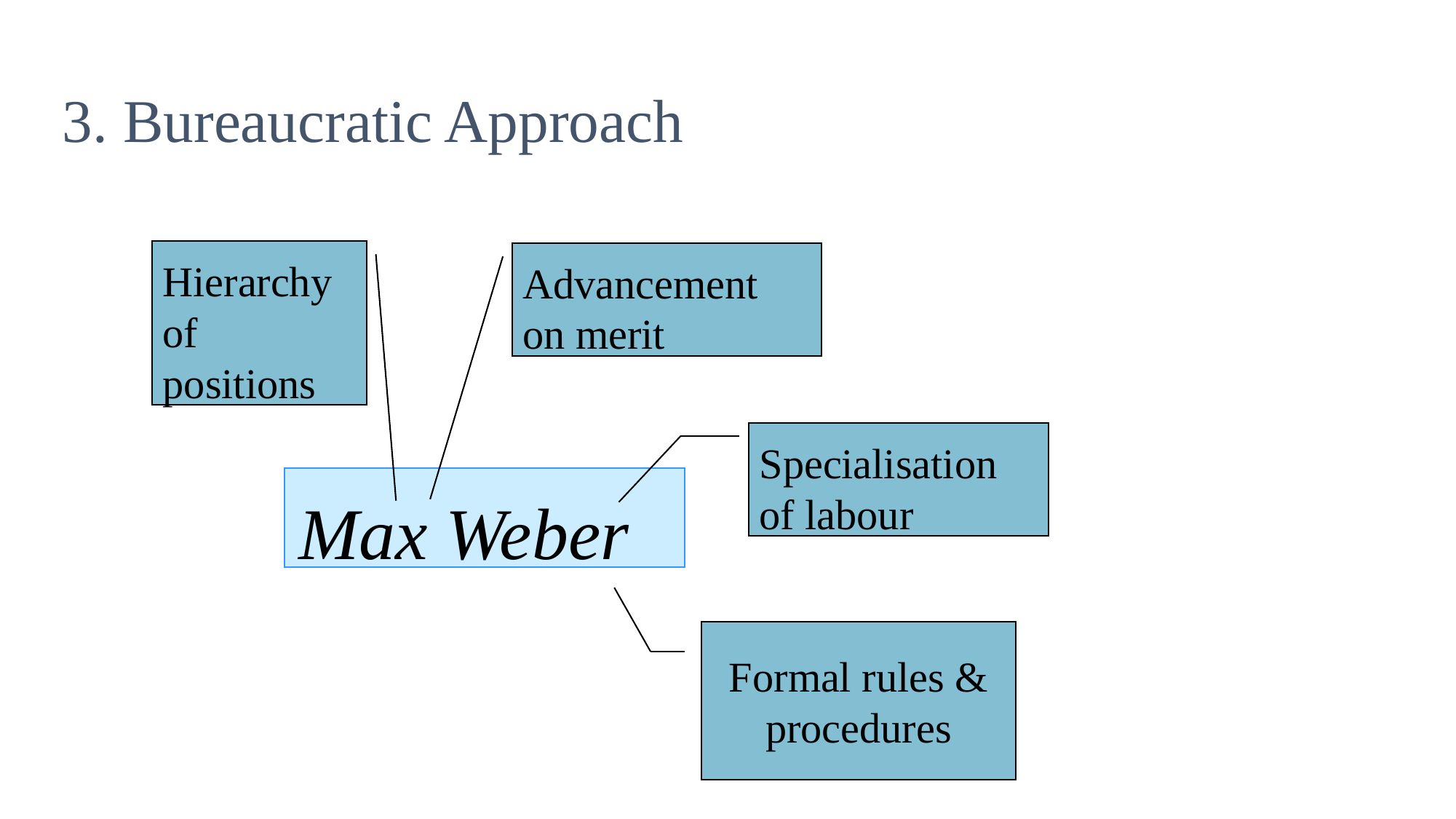

# 3. Bureaucratic Approach

Hierarchy
Advancement

of
on merit
positions

Specialisation

Max Weber
of labour

Formal rules & procedures